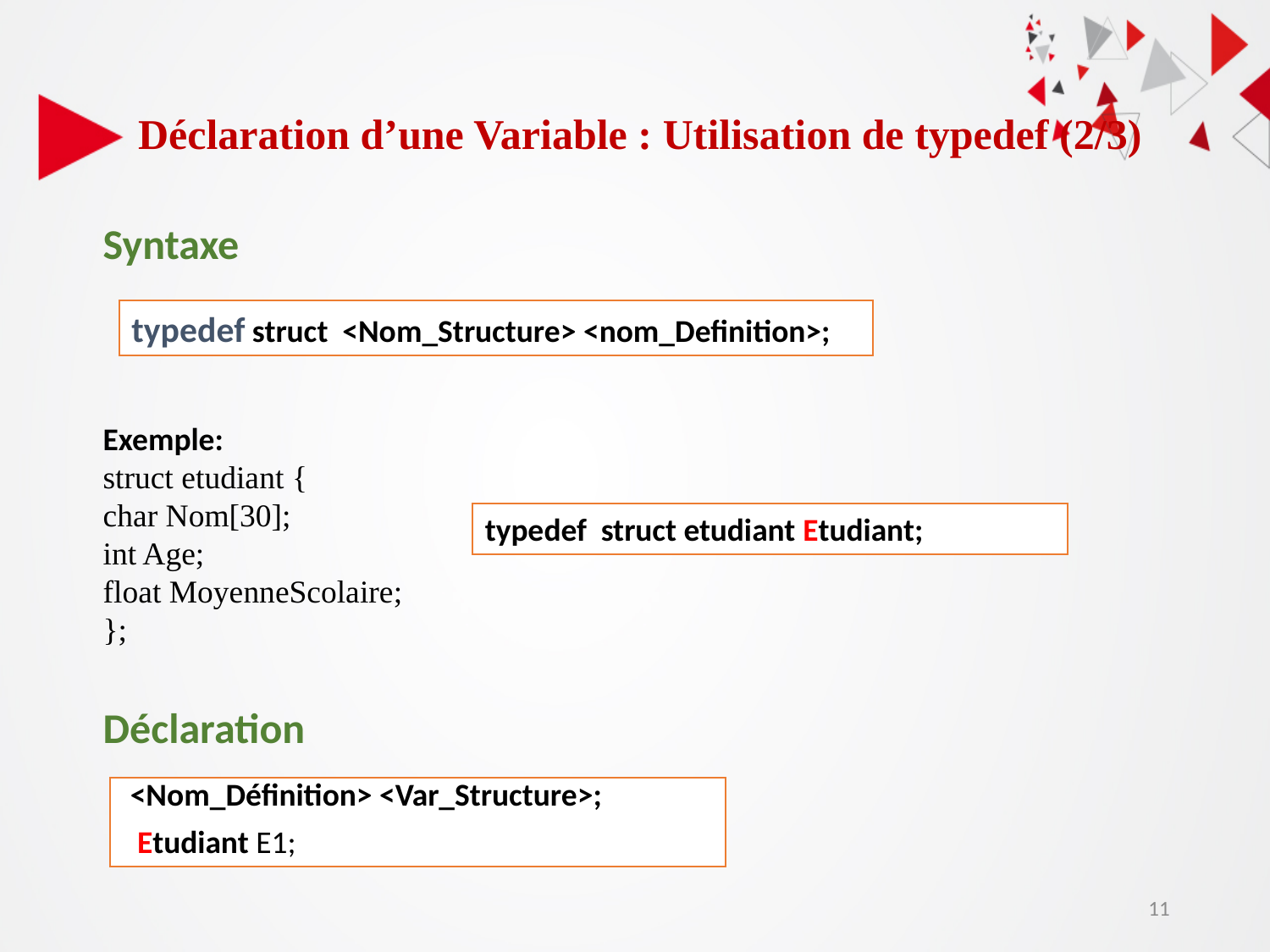

Déclaration d’une Variable : Utilisation de typedef (2/3)
Syntaxe
typedef struct  <Nom_Structure> <nom_Definition>;
Exemple:
struct etudiant {
char Nom[30];
int Age;
float MoyenneScolaire;
};

typedef  struct etudiant Etudiant;
Déclaration
 <Nom_Définition> <Var_Structure>;

  Etudiant E1;
11